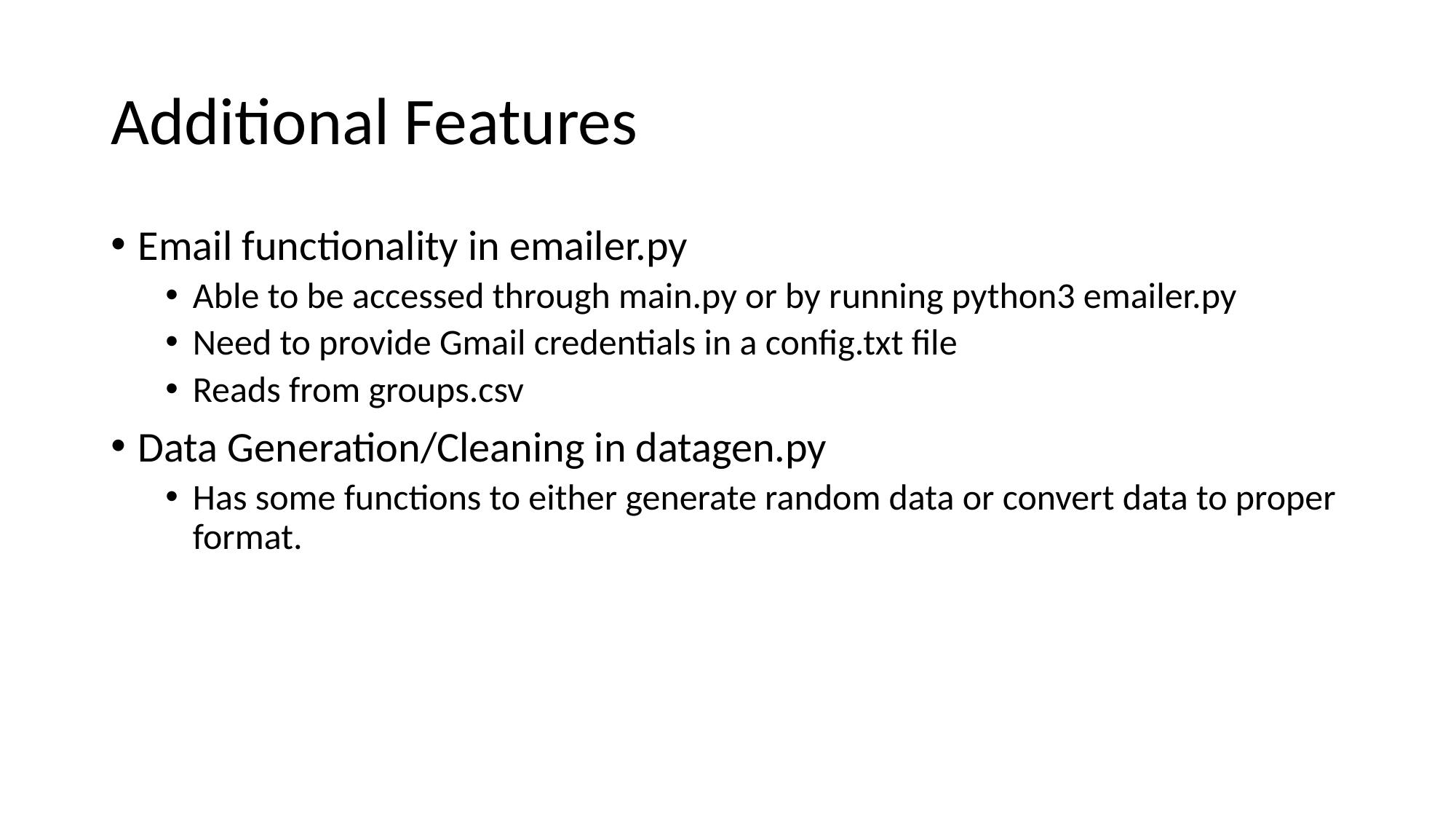

# Additional Features
Email functionality in emailer.py
Able to be accessed through main.py or by running python3 emailer.py
Need to provide Gmail credentials in a config.txt file
Reads from groups.csv
Data Generation/Cleaning in datagen.py
Has some functions to either generate random data or convert data to proper format.